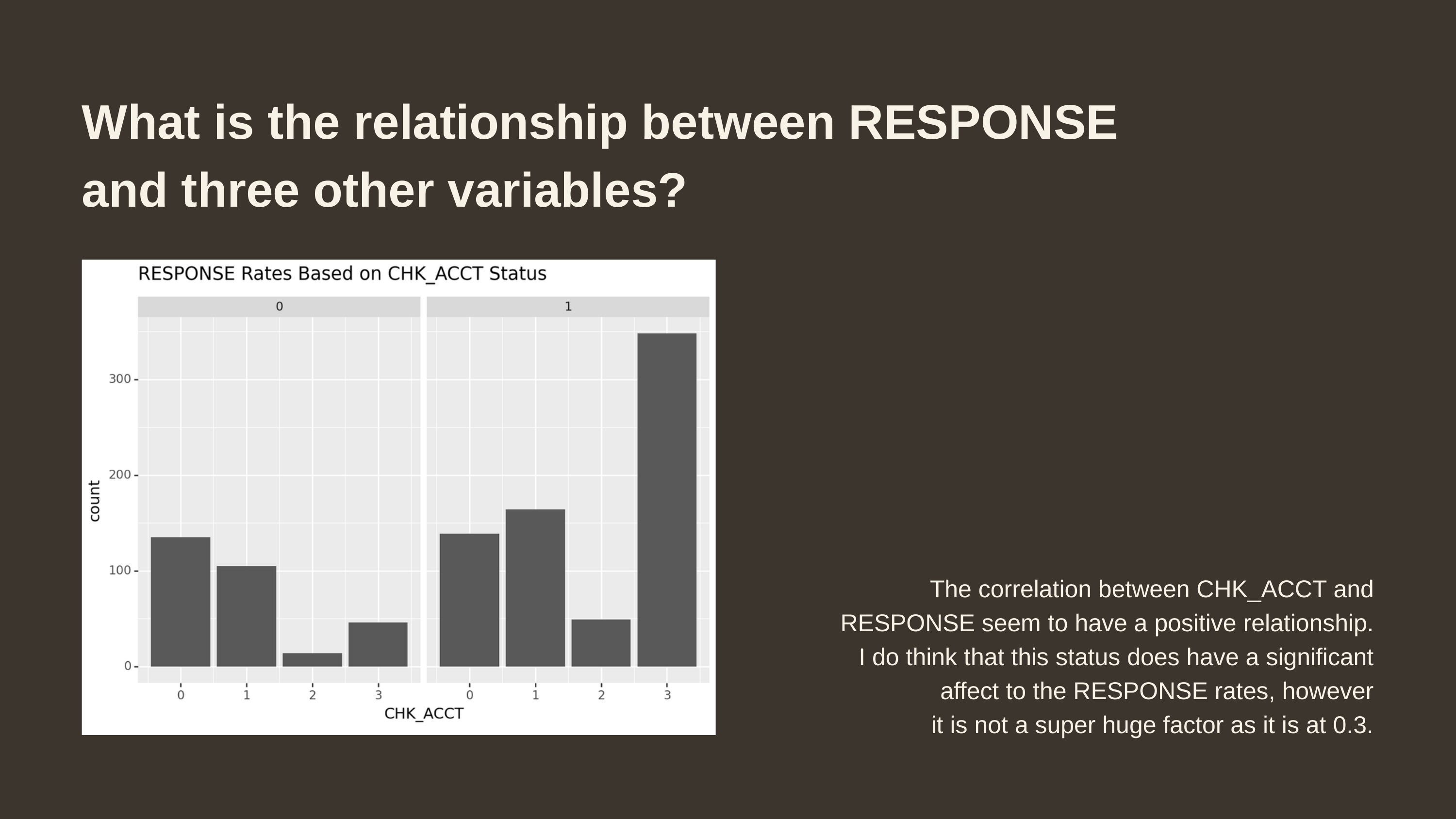

What is the relationship between RESPONSE and three other variables?

The correlation between CHK_ACCT and RESPONSE seem to have a positive relationship.
I do think that this status does have a significant affect to the RESPONSE rates, however
it is not a super huge factor as it is at 0.3.